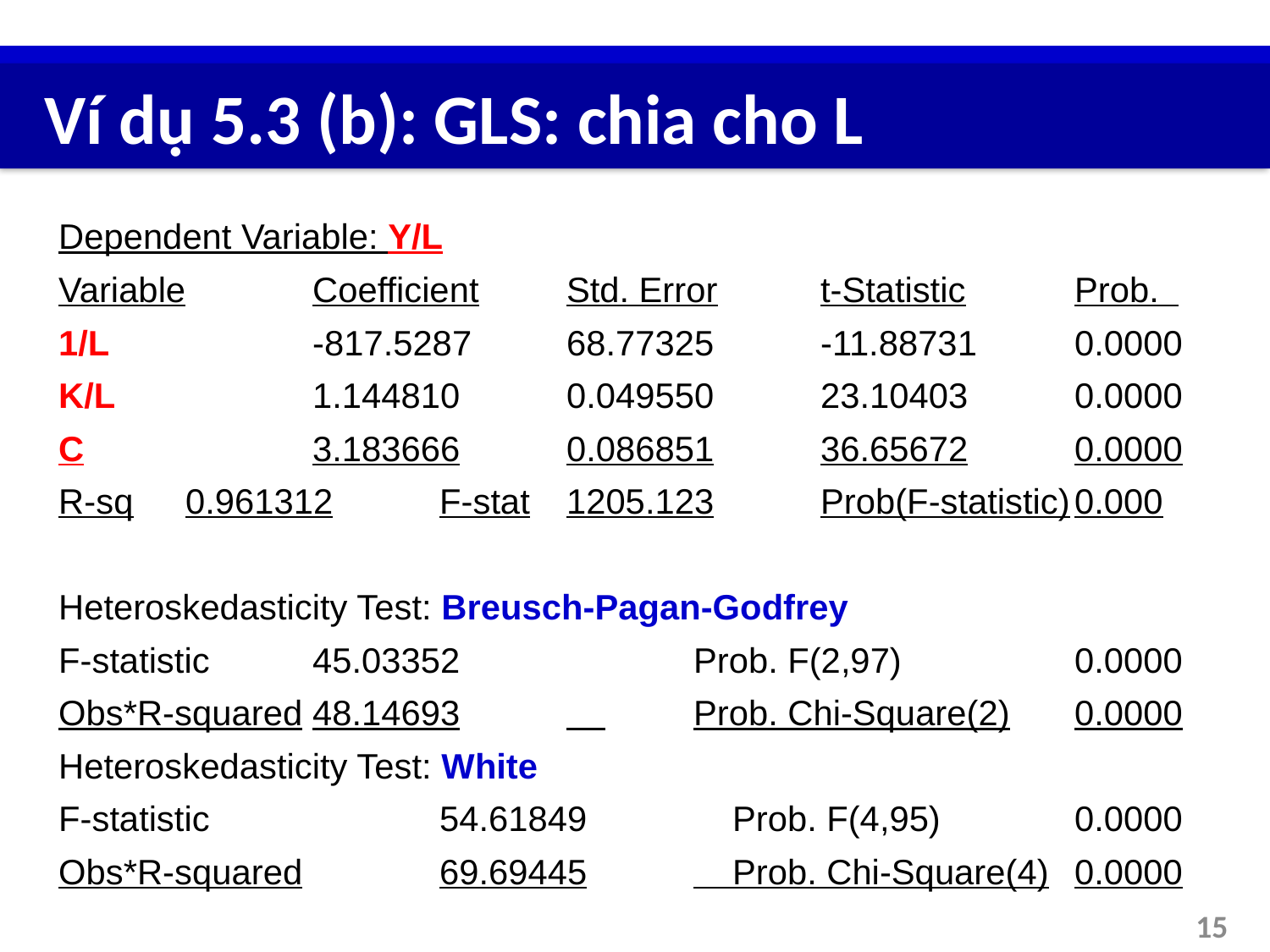

# Ví dụ 5.3 (b): GLS: chia cho L
Dependent Variable: Y/L
Variable	Coefficient	Std. Error	t-Statistic	Prob.
1/L		-817.5287	68.77325	-11.88731	0.0000
K/L		1.144810	0.049550	23.10403	0.0000
C		3.183666	0.086851	36.65672	0.0000
R-sq	0.961312	F-stat	1205.123	Prob(F-statistic)	0.000

Heteroskedasticity Test: Breusch-Pagan-Godfrey
F-statistic	45.03352	    	Prob. F(2,97)		0.0000
Obs*R-squared	48.14693	    	Prob. Chi-Square(2)	0.0000
Heteroskedasticity Test: White
F-statistic		54.61849	    Prob. F(4,95)		0.0000
Obs*R-squared		69.69445	    Prob. Chi-Square(4)	0.0000
15